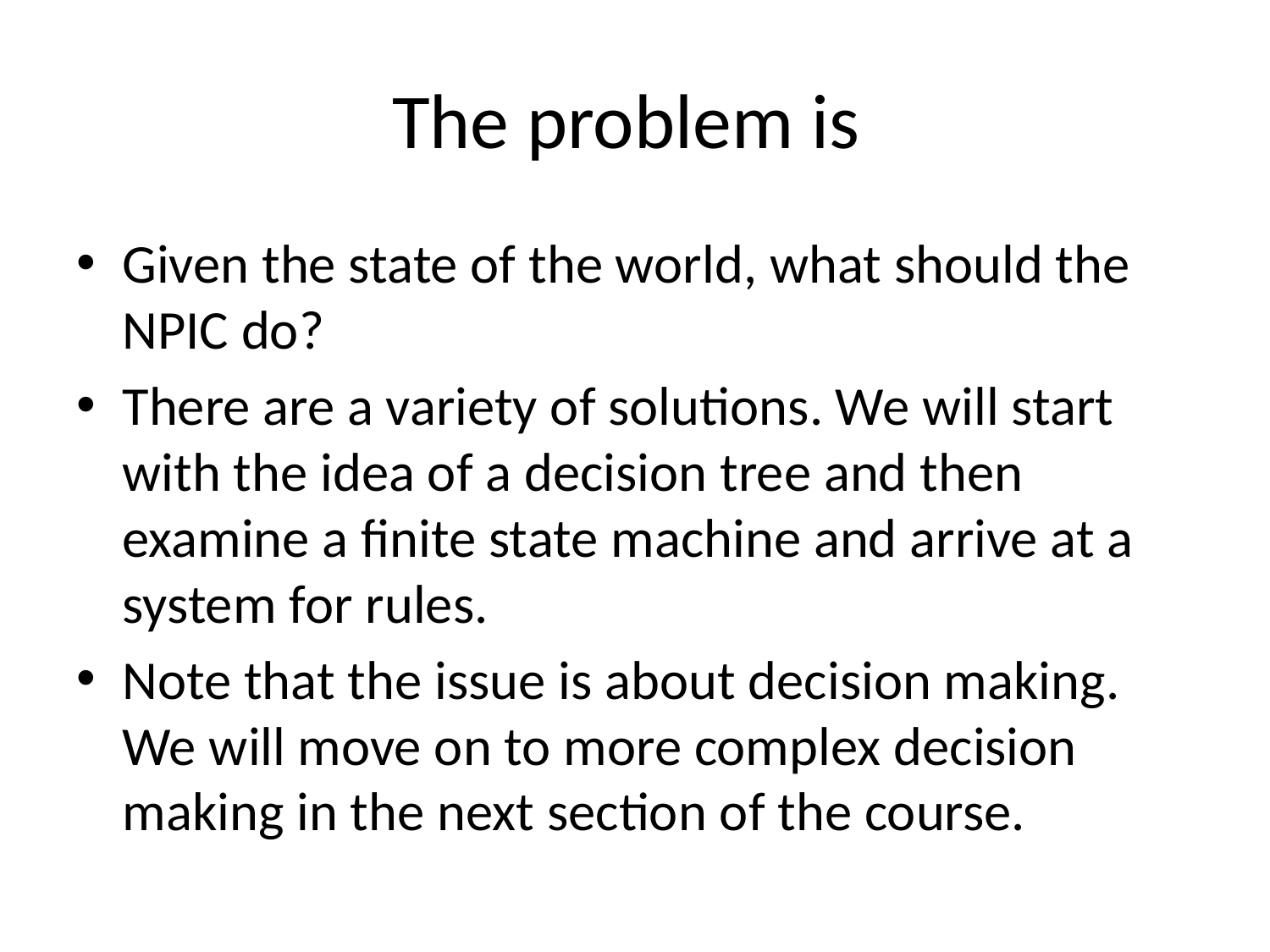

# The problem is
Given the state of the world, what should the NPIC do?
There are a variety of solutions. We will start with the idea of a decision tree and then examine a finite state machine and arrive at a system for rules.
Note that the issue is about decision making. We will move on to more complex decision making in the next section of the course.